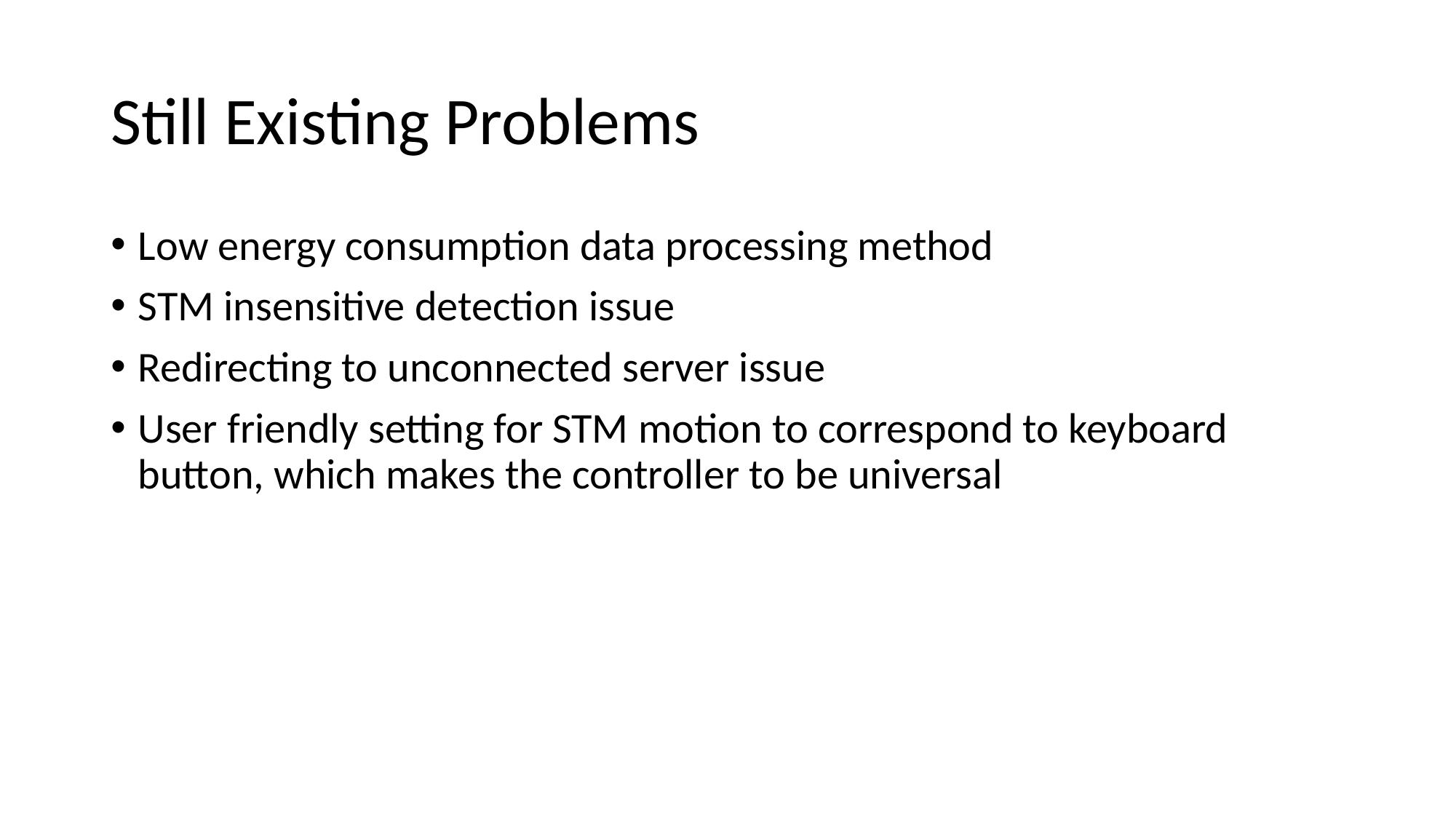

# Still Existing Problems
Low energy consumption data processing method
STM insensitive detection issue
Redirecting to unconnected server issue
User friendly setting for STM motion to correspond to keyboard button, which makes the controller to be universal